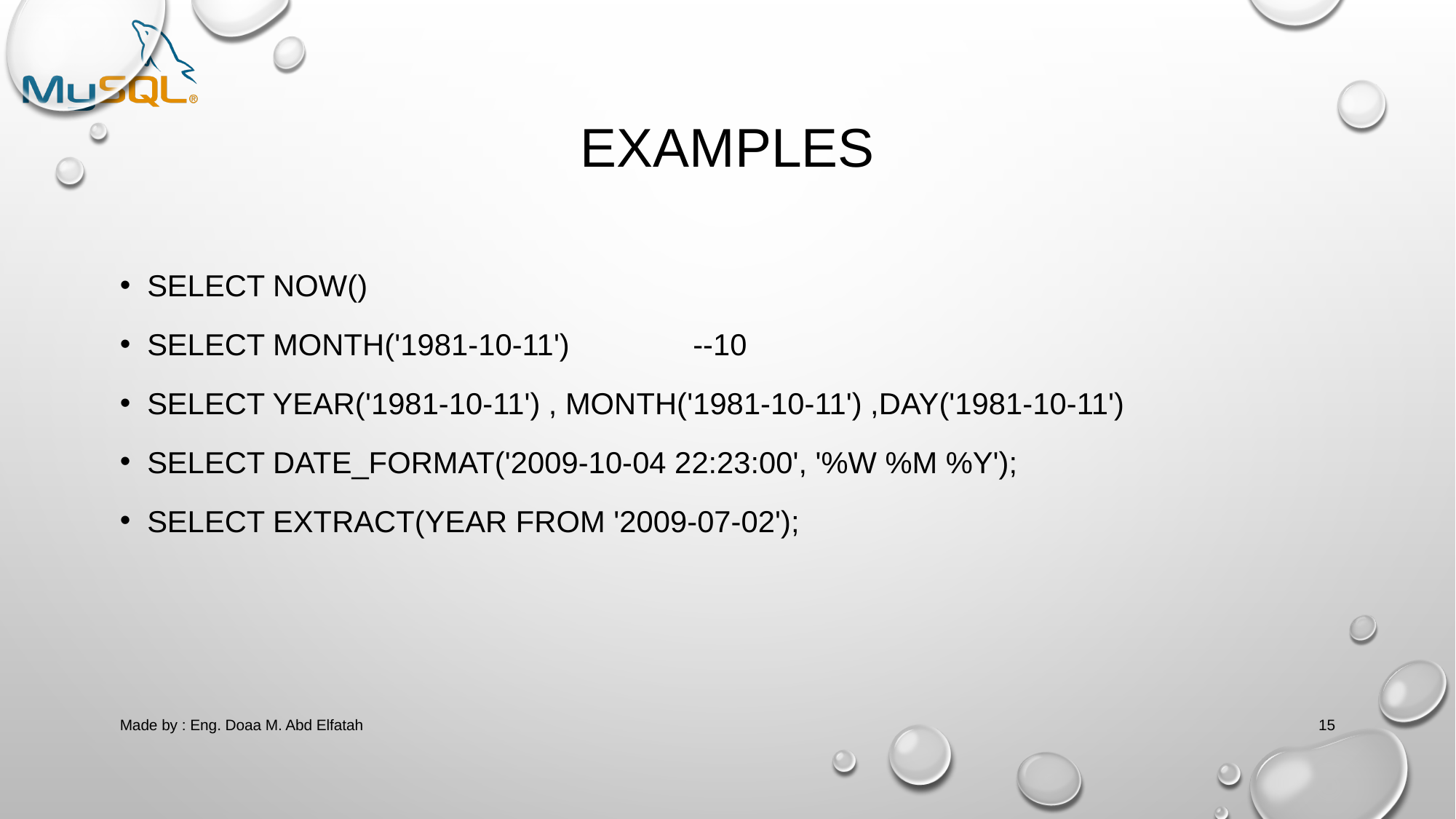

# Examples
select now()
select month('1981-10-11')		--10
select year('1981-10-11') , month('1981-10-11') ,day('1981-10-11')
SELECT DATE_FORMAT('2009-10-04 22:23:00', '%W %M %Y');
SELECT EXTRACT(YEAR FROM '2009-07-02');
Made by : Eng. Doaa M. Abd Elfatah
15